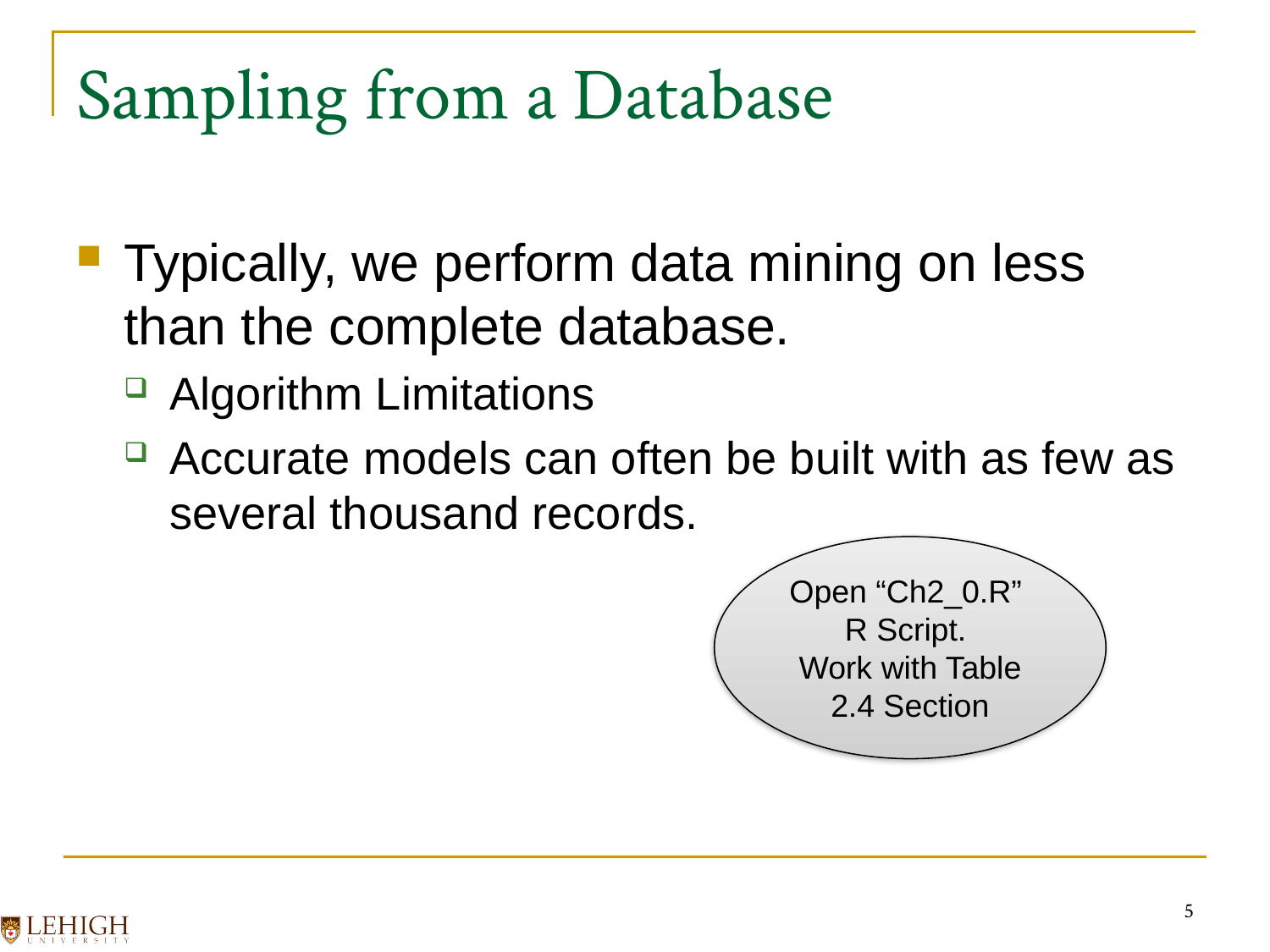

# Sampling from a Database
Typically, we perform data mining on less than the complete database.
Algorithm Limitations
Accurate models can often be built with as few as several thousand records.
Open “Ch2_0.R”
R Script.
Work with Table 2.4 Section
5